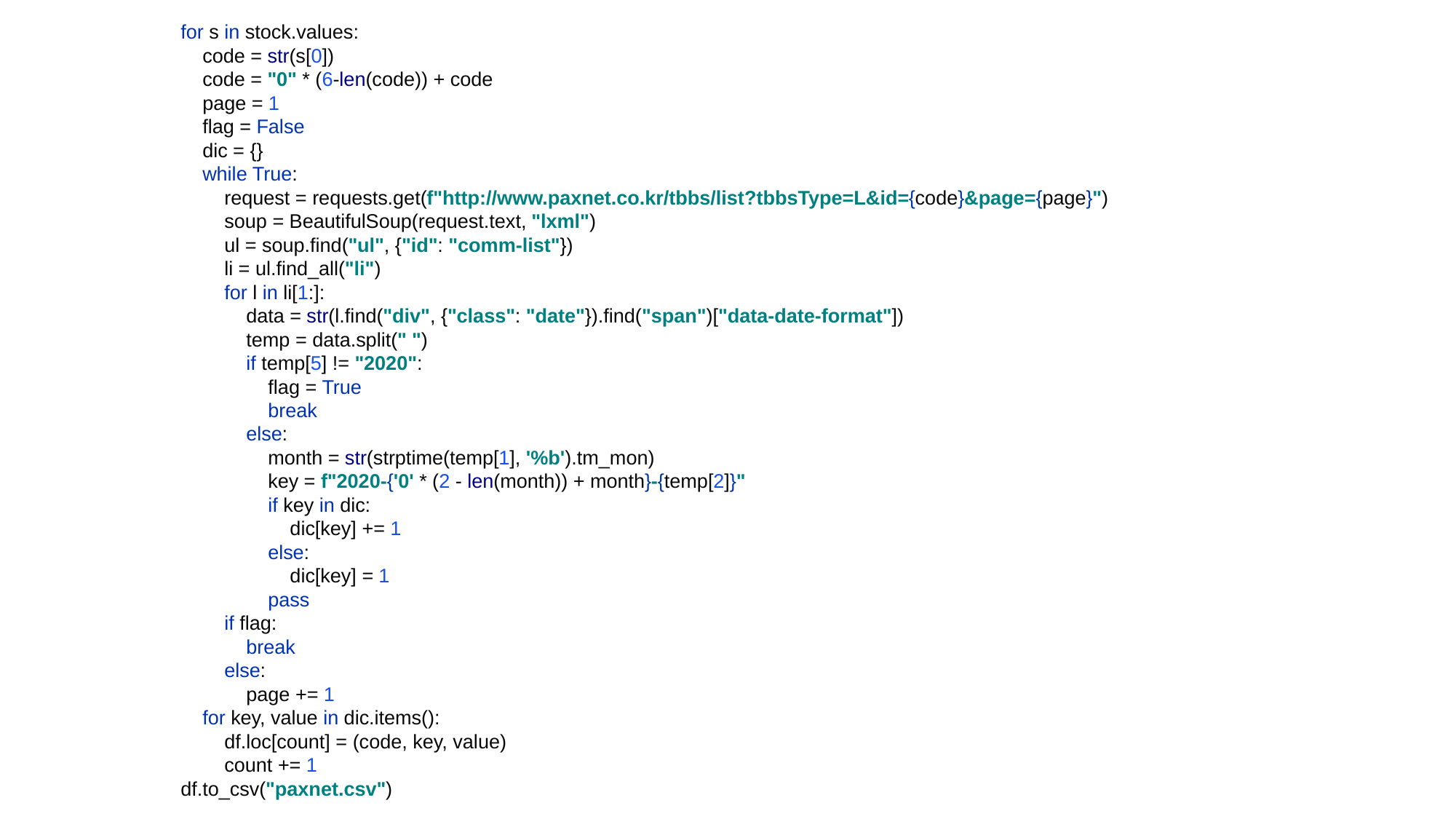

for s in stock.values:
    code = str(s[0])
    code = "0" * (6-len(code)) + code
    page = 1
    flag = False
    dic = {}
    while True:
        request = requests.get(f"http://www.paxnet.co.kr/tbbs/list?tbbsType=L&id={code}&page={page}")
        soup = BeautifulSoup(request.text, "lxml")
        ul = soup.find("ul", {"id": "comm-list"})
        li = ul.find_all("li")
        for l in li[1:]:
            data = str(l.find("div", {"class": "date"}).find("span")["data-date-format"])
            temp = data.split(" ")
            if temp[5] != "2020":
                flag = True
                break
            else:
                month = str(strptime(temp[1], '%b').tm_mon)
                key = f"2020-{'0' * (2 - len(month)) + month}-{temp[2]}"
                if key in dic:
                    dic[key] += 1
                else:
                    dic[key] = 1
                pass
        if flag:
            break
        else:
            page += 1
    for key, value in dic.items():
        df.loc[count] = (code, key, value)
        count += 1
df.to_csv("paxnet.csv")